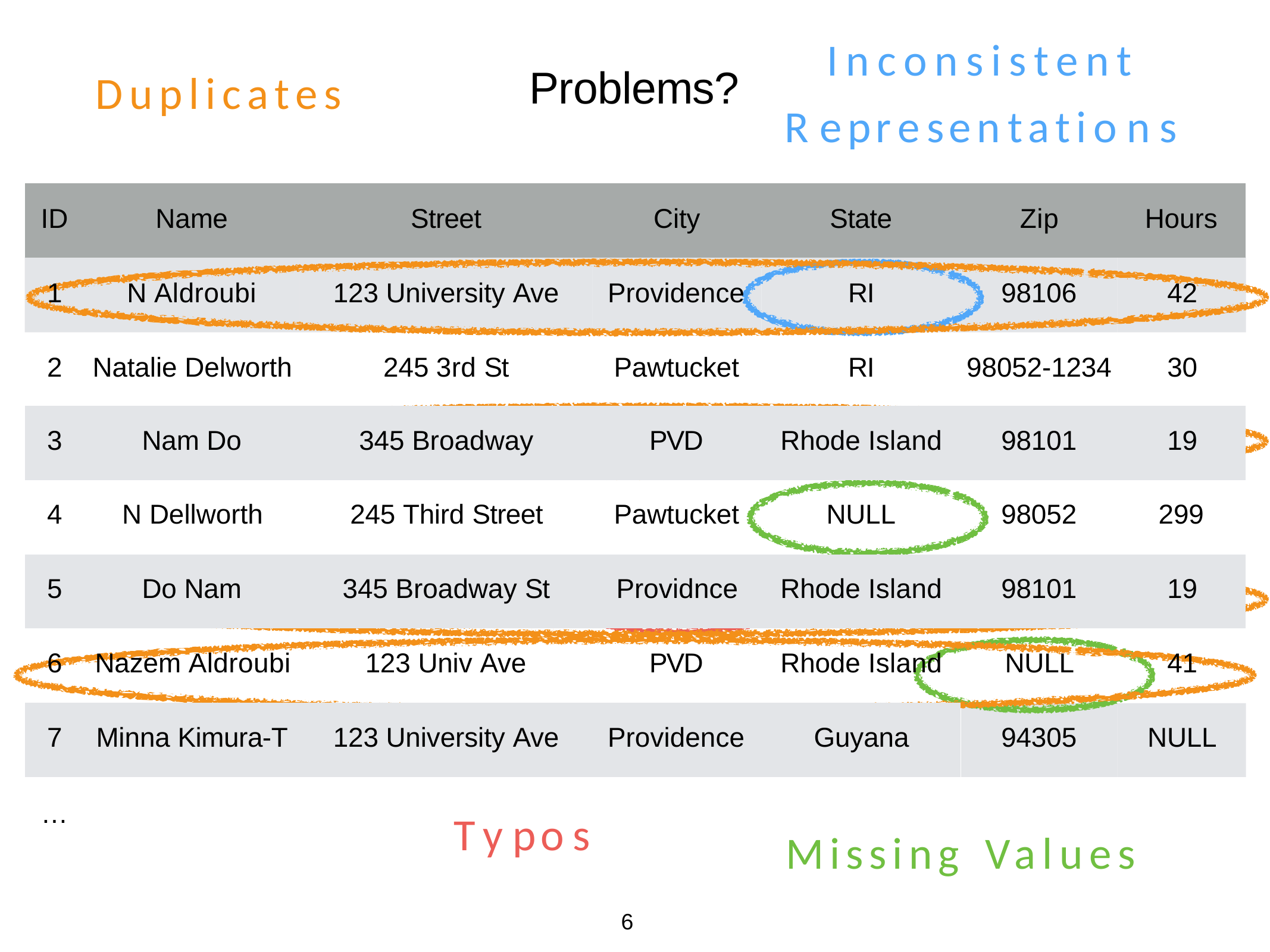

# Inconsistent  Representations
Problems?
Duplicates
| ID | Name | Street | City | State | Zip | Hours |
| --- | --- | --- | --- | --- | --- | --- |
| 1 | N Aldroubi | 123 University Ave | Providence | RI | 98106 | 42 |
| 2 | Natalie Delworth | 245 3rd St | Pawtucket | RI | 98052-1234 | 30 |
| 3 | Nam Do | 345 Broadway | PVD | Rhode Island | 98101 | 19 |
| 4 | N Dellworth | 245 Third Street | Pawtucket | NULL | 98052 | 299 |
| 5 | Do Nam | 345 Broadway St | Providnce | Rhode Island | 98101 | 19 |
| 6 | Nazem Aldroubi | 123 Univ Ave | PVD | Rhode Island | NULL | 41 |
| 7 | Minna Kimura-T | 123 University Ave | Providence | Guyana | 94305 | NULL |
| … |  |  |  |  |  |  |

Typos
Missing	Values
6